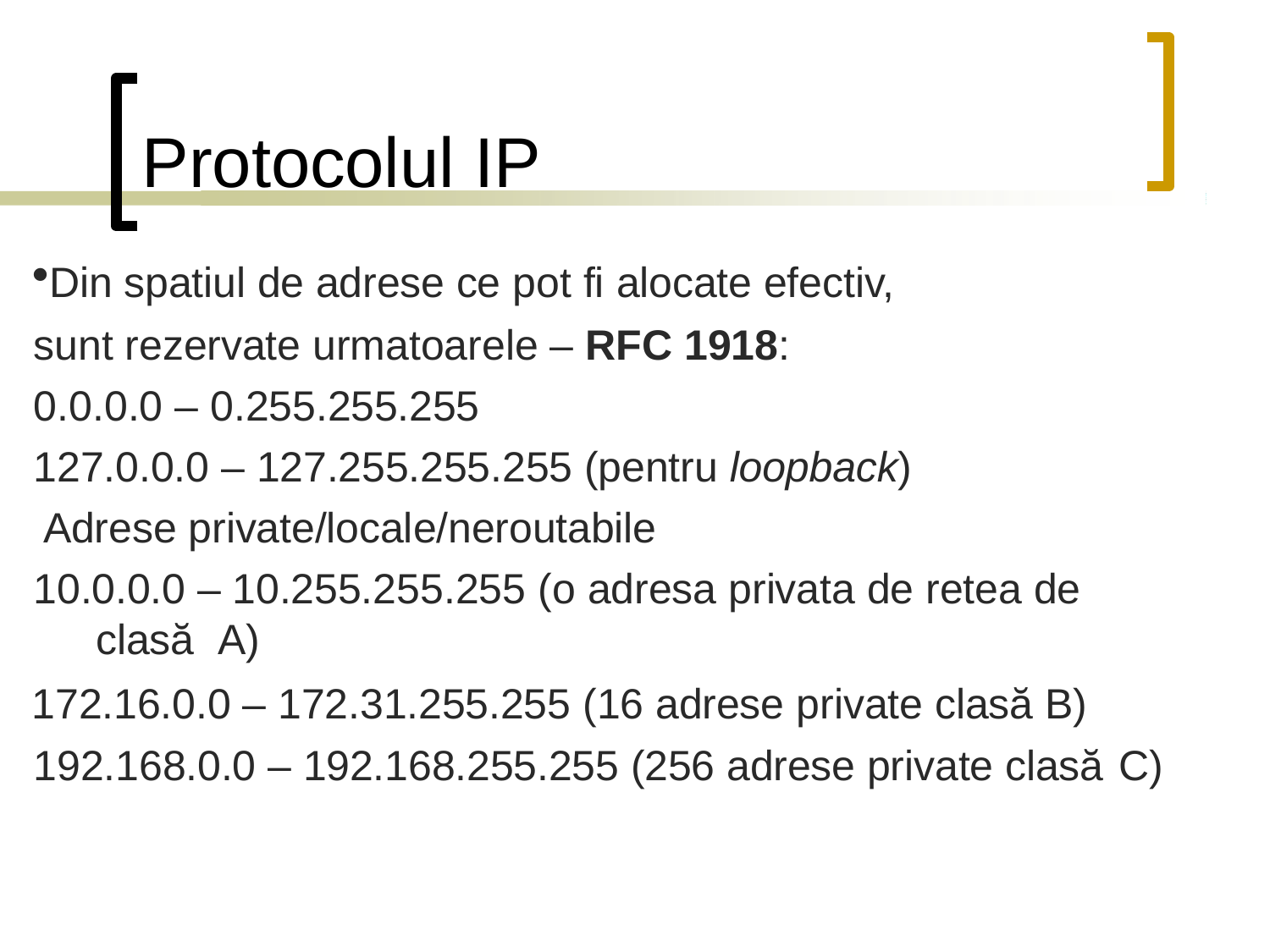

# Protocolul IP

Din spatiul de adrese ce pot fi alocate efectiv,  sunt rezervate urmatoarele – RFC 1918:
0.0.0.0 – 0.255.255.255
127.0.0.0 – 127.255.255.255 (pentru loopback)  Adrese private/locale/neroutabile
10.0.0.0 – 10.255.255.255 (o adresa privata de retea de	clasă  A)
172.16.0.0 – 172.31.255.255 (16 adrese private clasă B)  192.168.0.0 – 192.168.255.255 (256 adrese private clasă C)